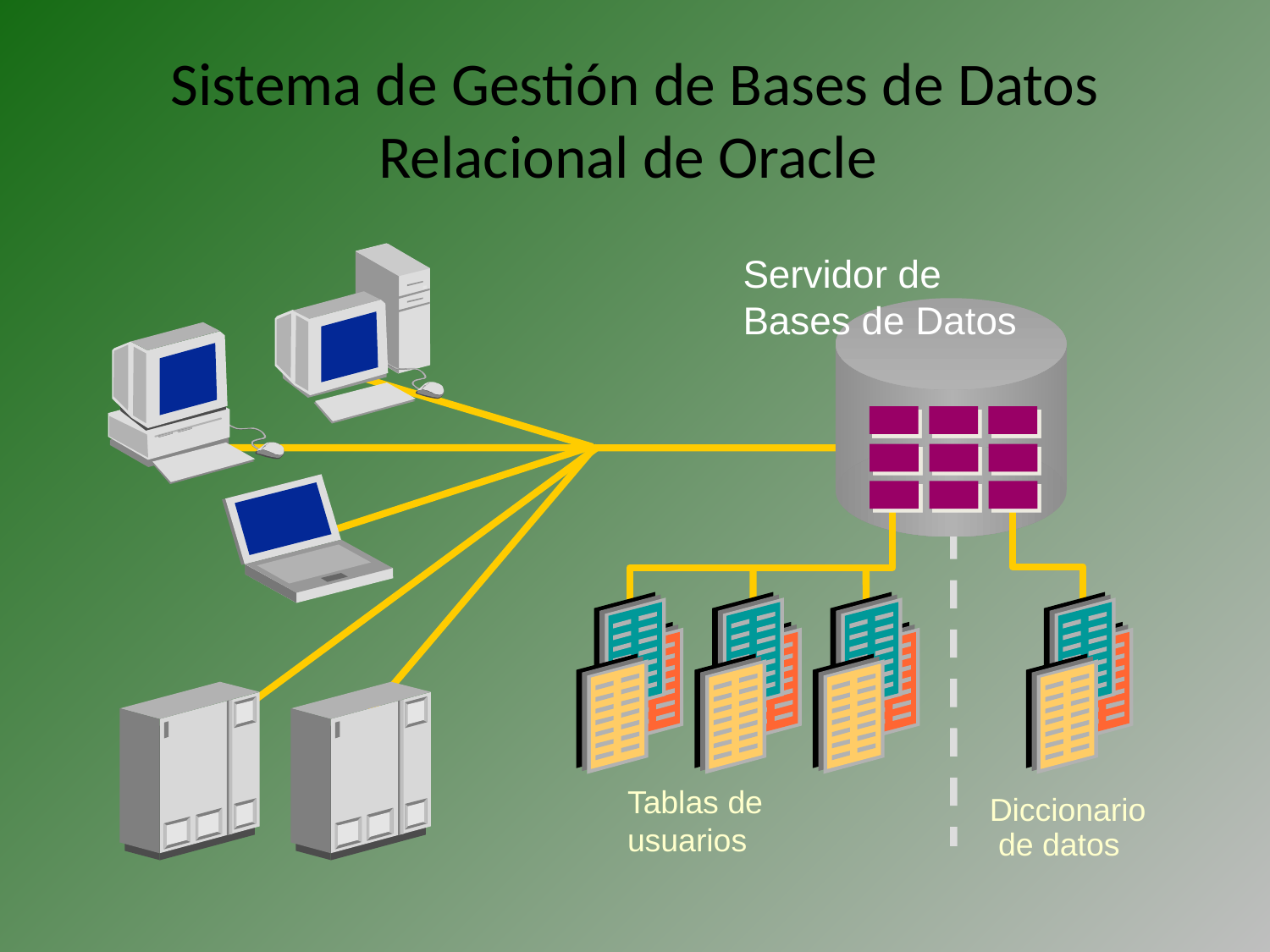

# Sistema de Gestión de Bases de Datos Relacional de Oracle

Servidor de
Bases de Datos

Tablas de usuarios
Diccionario
 de datos